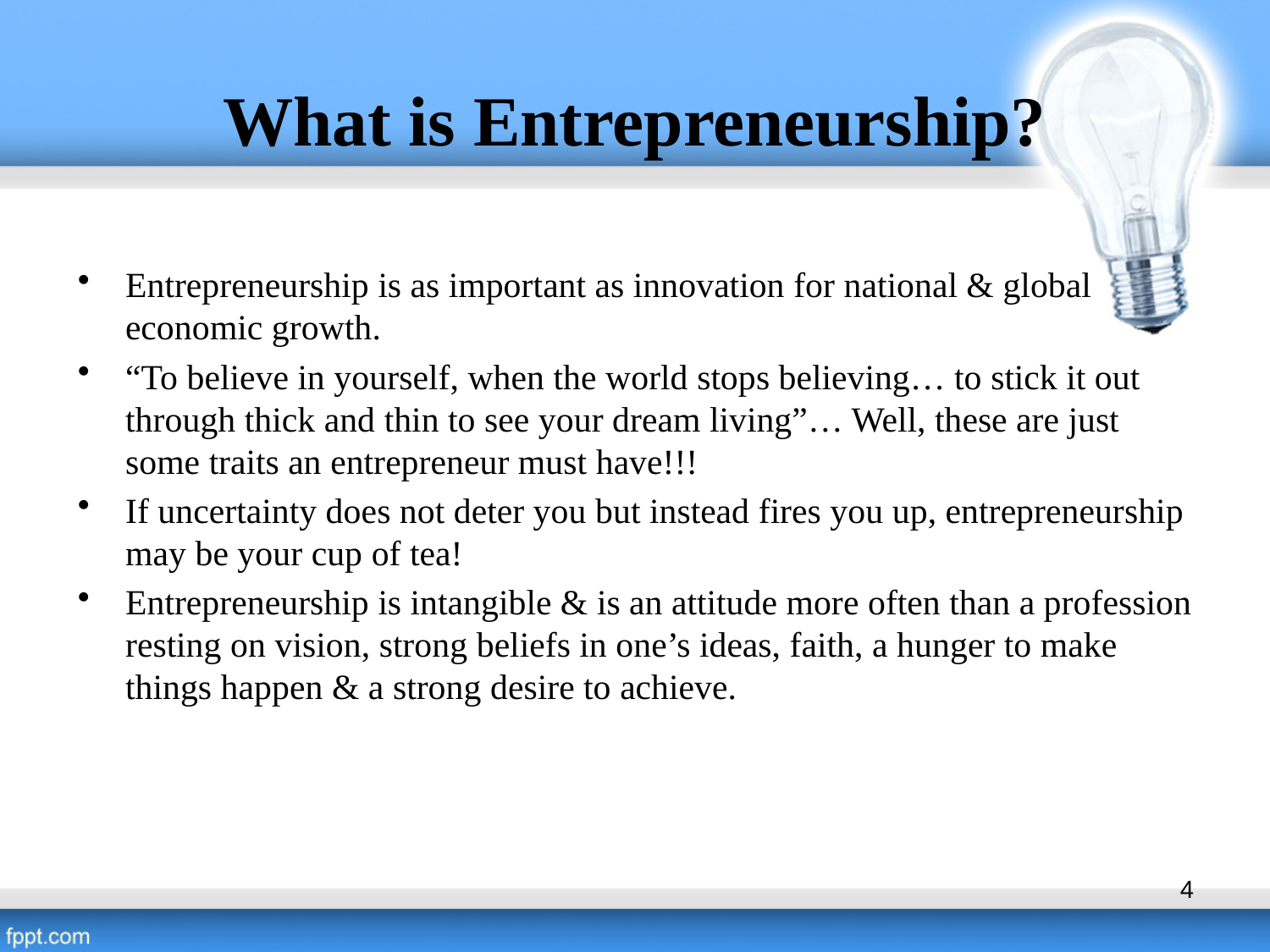

# What is Entrepreneurship?
Entrepreneurship is as important as innovation for national & global economic growth.
“To believe in yourself, when the world stops believing… to stick it out through thick and thin to see your dream living”… Well, these are just some traits an entrepreneur must have!!!
If uncertainty does not deter you but instead fires you up, entrepreneurship may be your cup of tea!
Entrepreneurship is intangible & is an attitude more often than a profession resting on vision, strong beliefs in one’s ideas, faith, a hunger to make things happen & a strong desire to achieve.
4